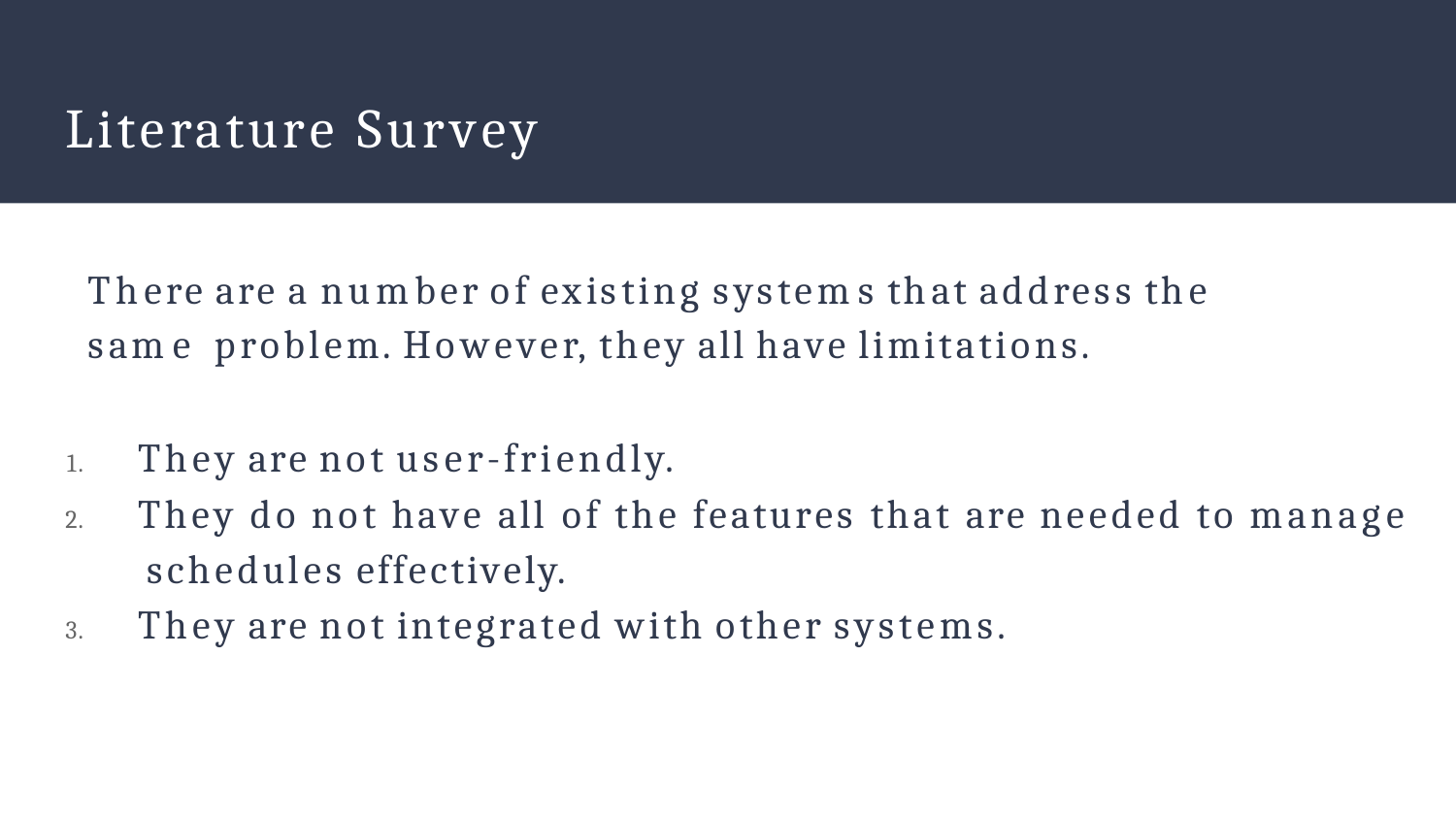

# Literature Survey
There are a number of existing systems that address the same  problem. However, they all have limitations.

They are not user-friendly.
They do not have all of the features that are needed to manage  schedules effectively.
They are not integrated with other systems.